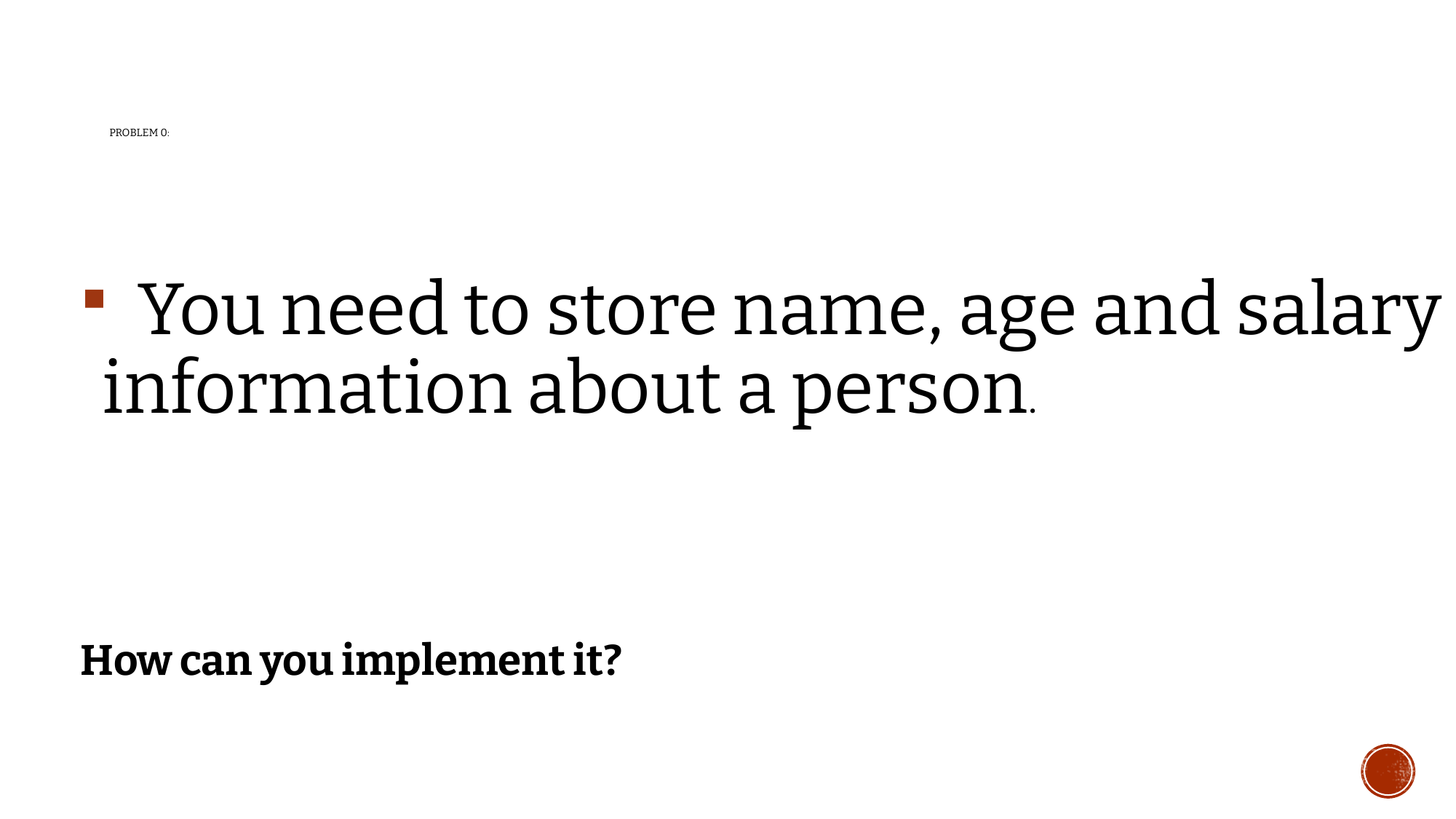

# Problem 0:
  You need to store name, age and salary information about a person.

How can you implement it?